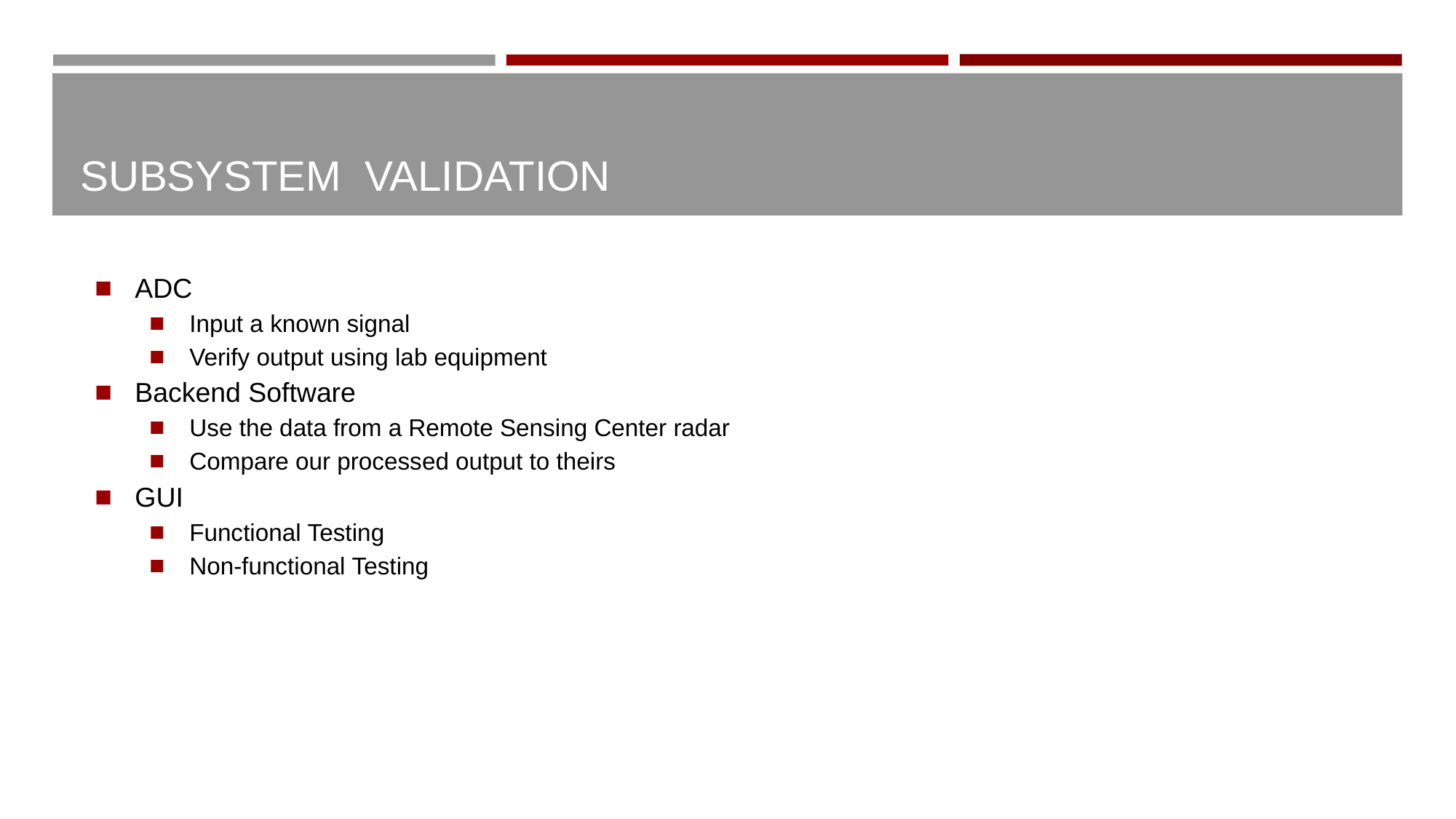

# SUBSYSTEM  VALIDATION
ADC
Input a known signal
Verify output using lab equipment
Backend Software
Use the data from a Remote Sensing Center radar
Compare our processed output to theirs
GUI
Functional Testing
Non-functional Testing